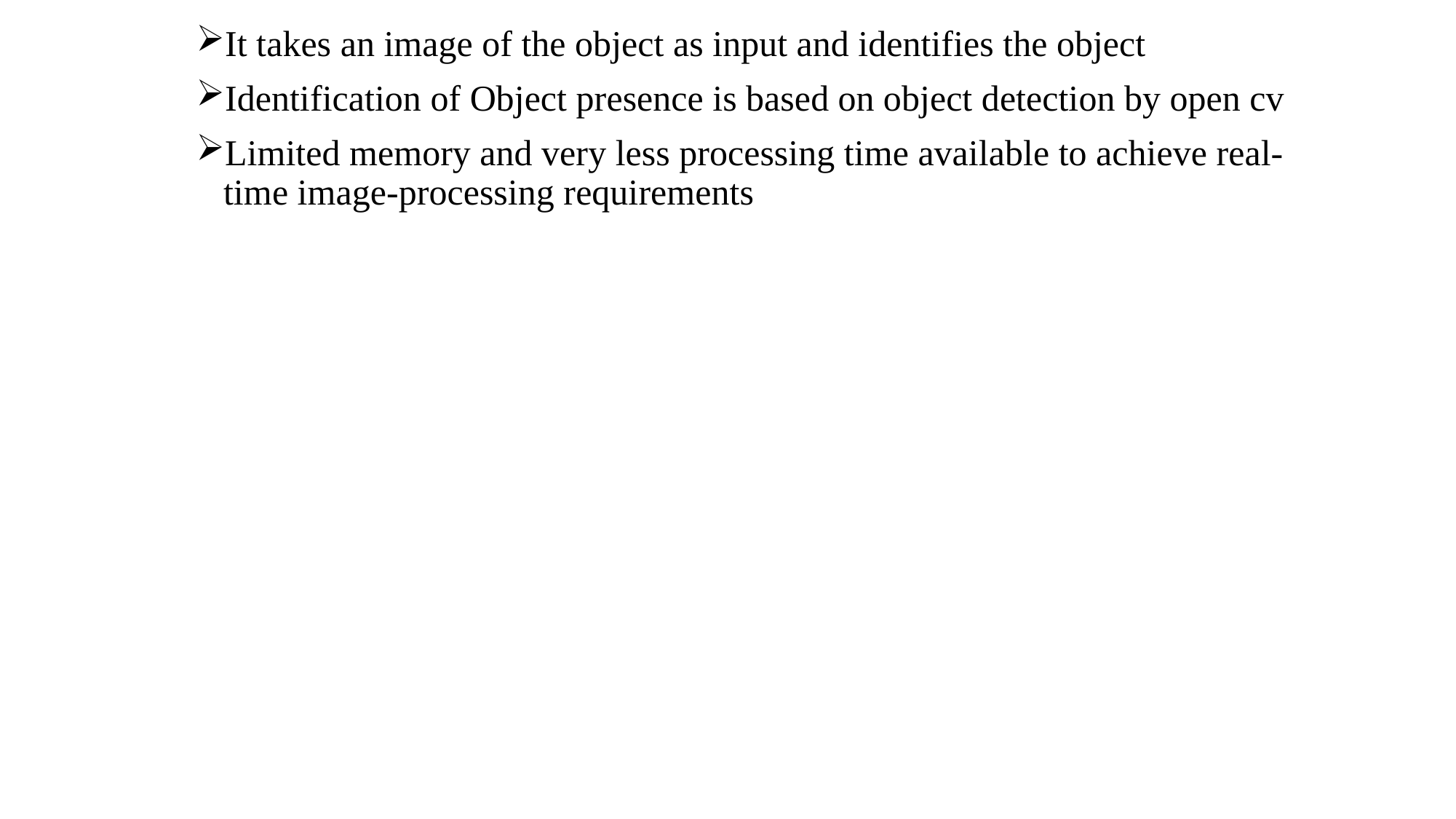

It takes an image of the object as input and identifies the object
Identification of Object presence is based on object detection by open cv
Limited memory and very less processing time available to achieve real-time image-processing requirements